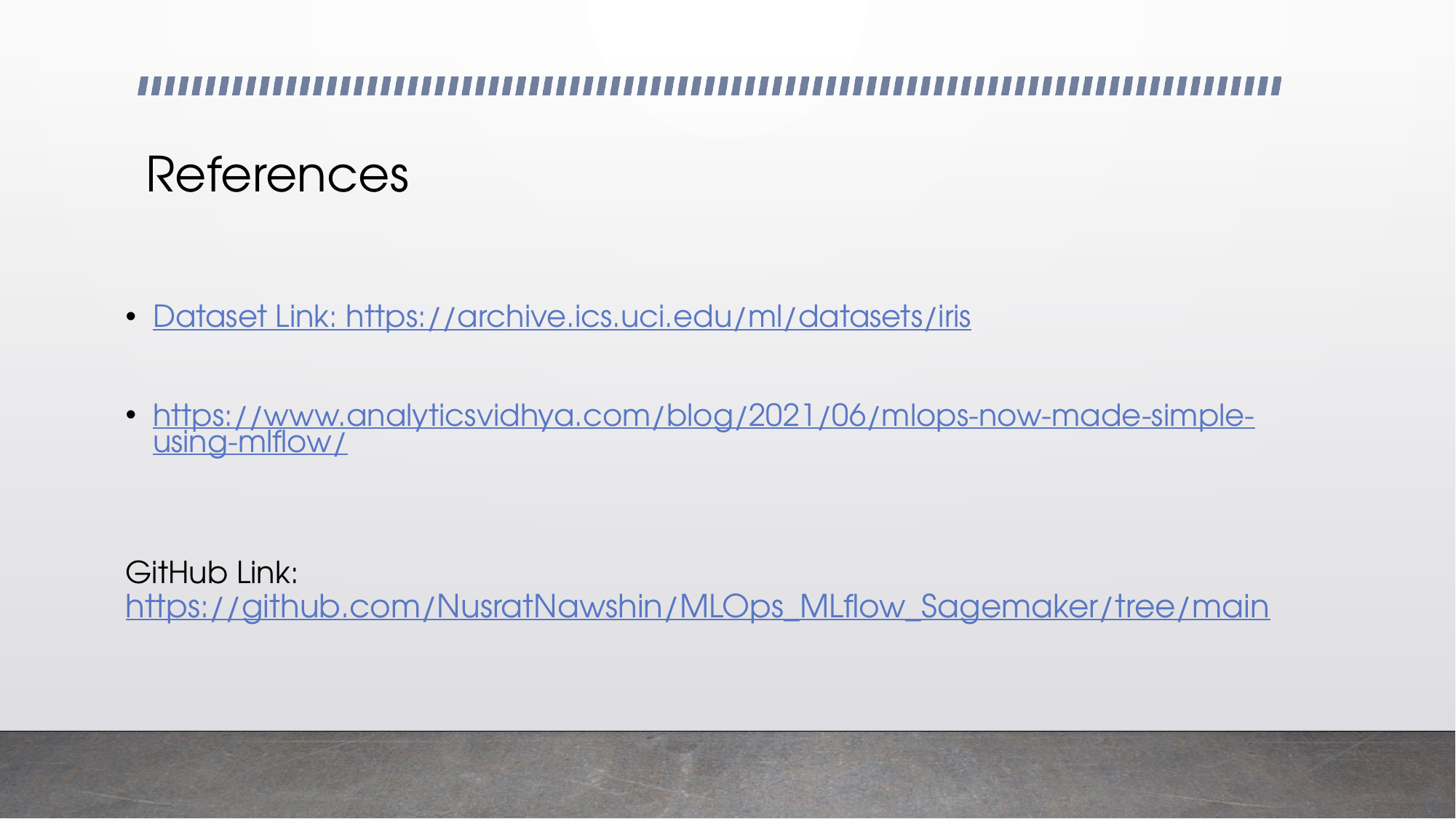

# References

Dataset Link: https://archive.ics.uci.edu/ml/datasets/iris

https://www.analyticsvidhya.com/blog/2021/06/mlops-now-made-simple-using-mlflow/

GitHub Link:
https://github.com/NusratNawshin/MLOps_MLflow_Sagemaker/tree/main